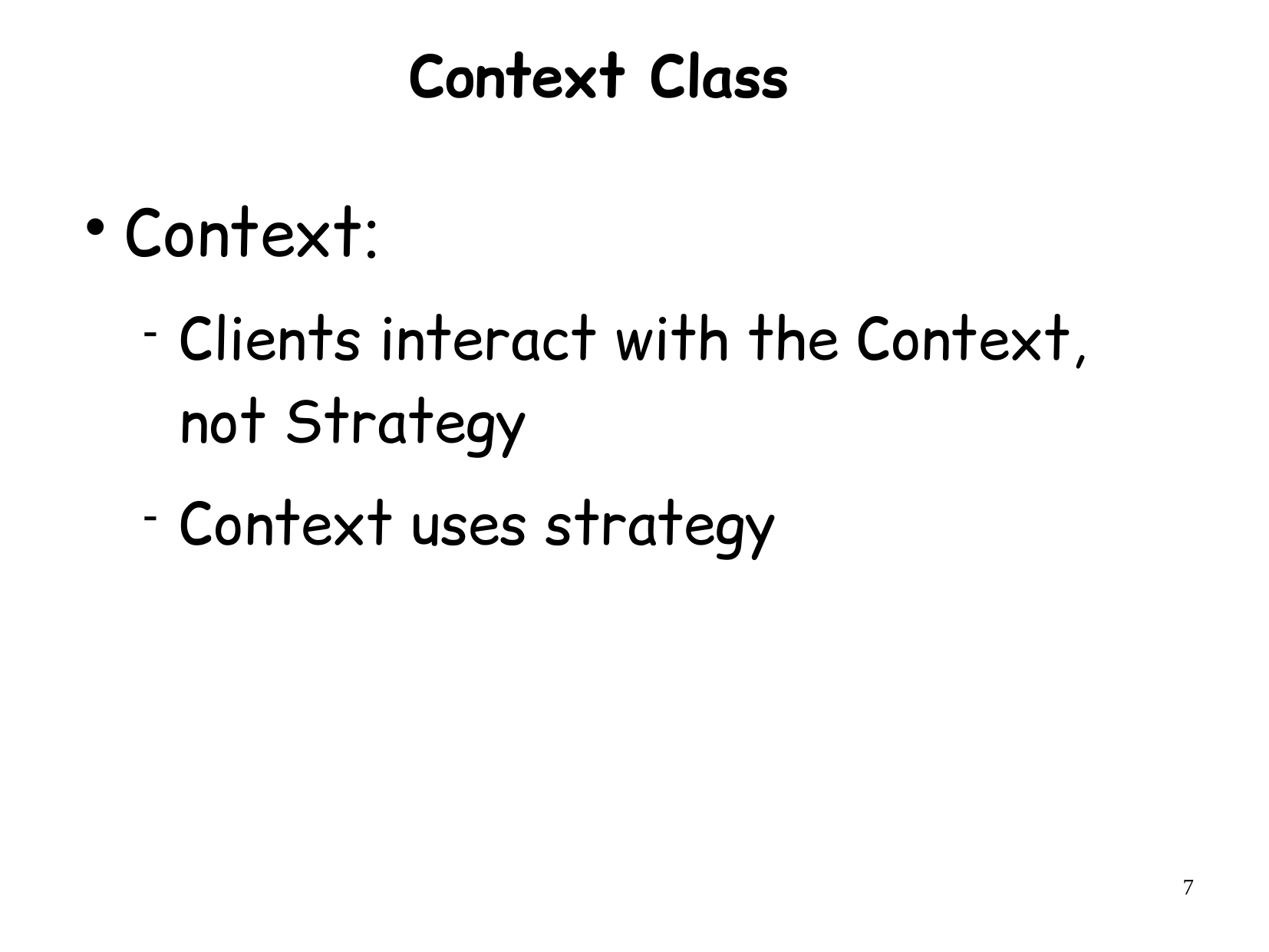

# Context Class
Context:
Clients interact with the Context, not Strategy
Context uses strategy